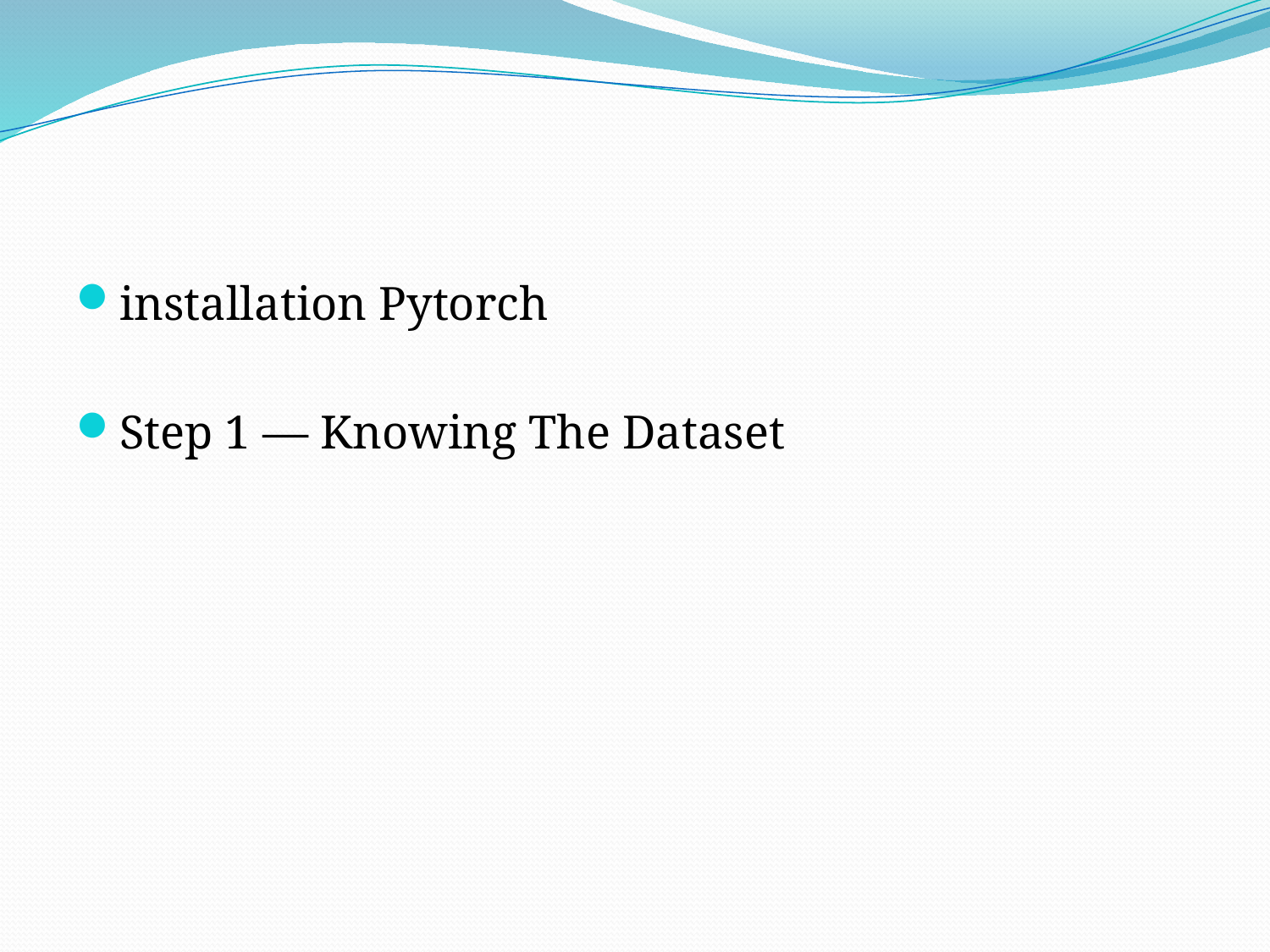

#
installation Pytorch

Step 1 — Knowing The Dataset